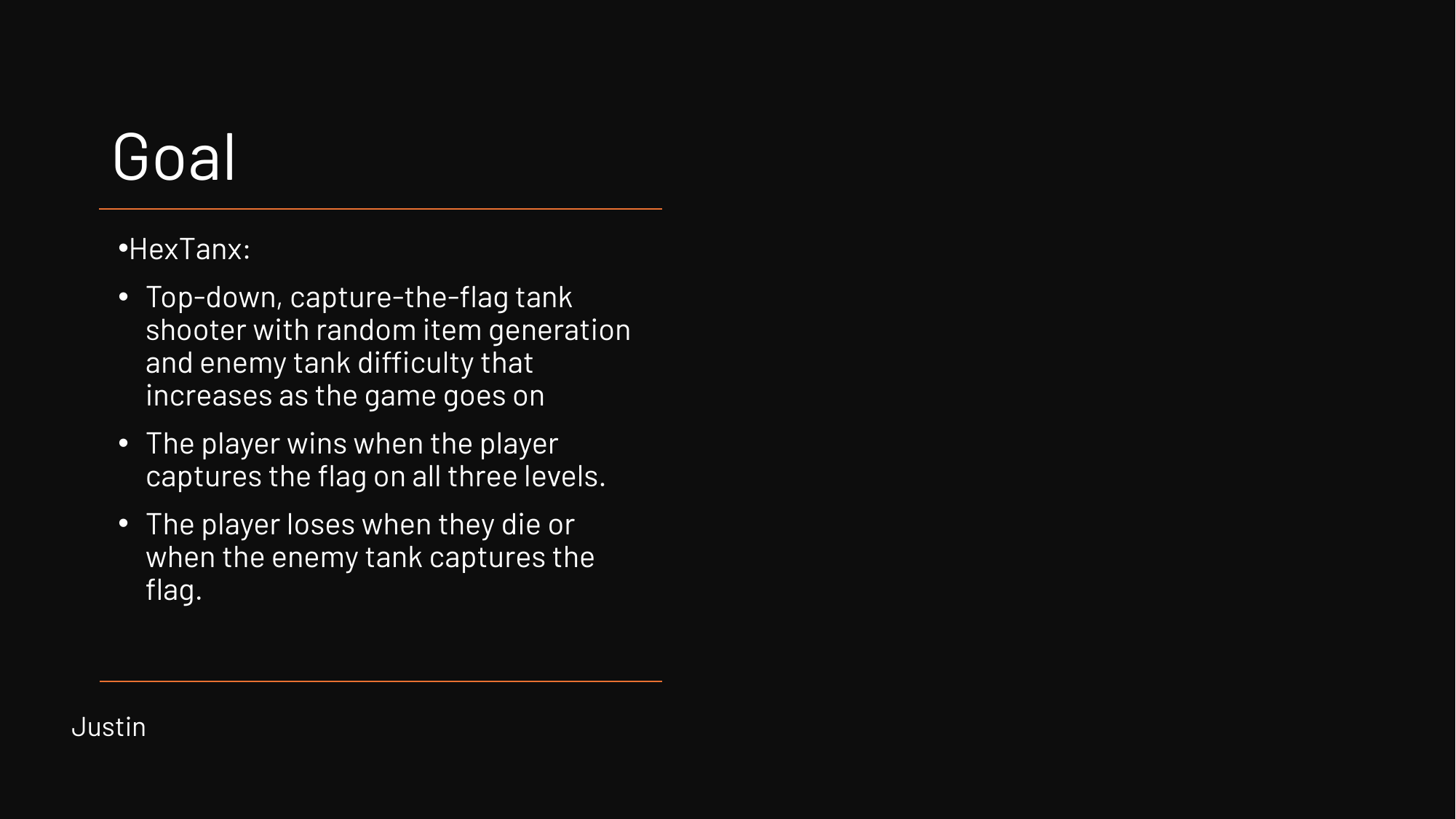

# Goal
HexTanx:
Top-down, capture-the-flag tank shooter with random item generation and enemy tank difficulty that increases as the game goes on
The player wins when the player captures the flag on all three levels.
The player loses when they die or when the enemy tank captures the flag.
Justin